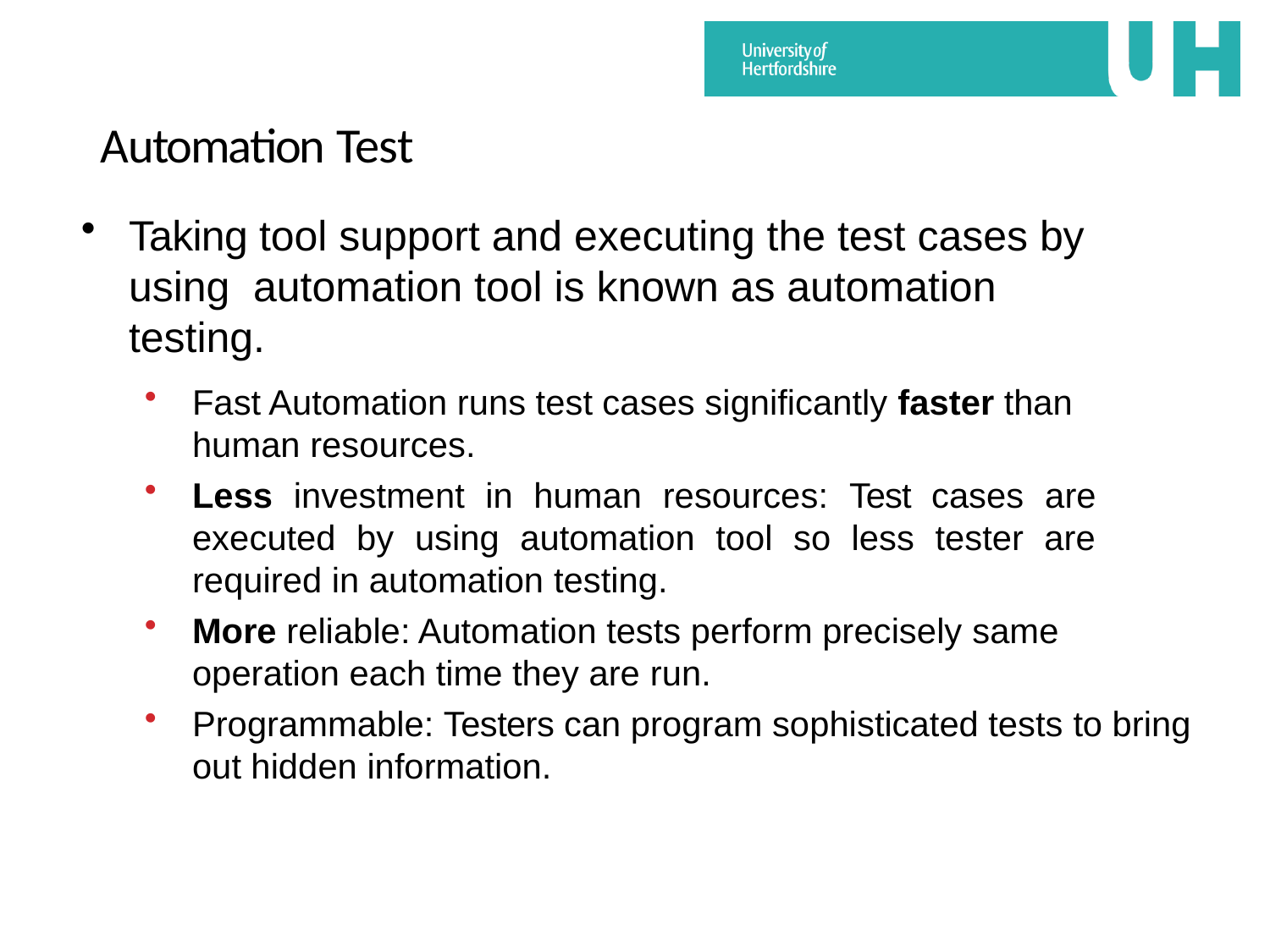

# Automation Test
Taking tool support and executing the test cases by using  automation tool is known as automation testing.
Fast Automation runs test cases significantly faster than  human resources.
Less investment in human resources: Test cases are  executed by using automation tool so less tester are  required in automation testing.
More reliable: Automation tests perform precisely same
operation each time they are run.
Programmable: Testers can program sophisticated tests to bring out hidden information.